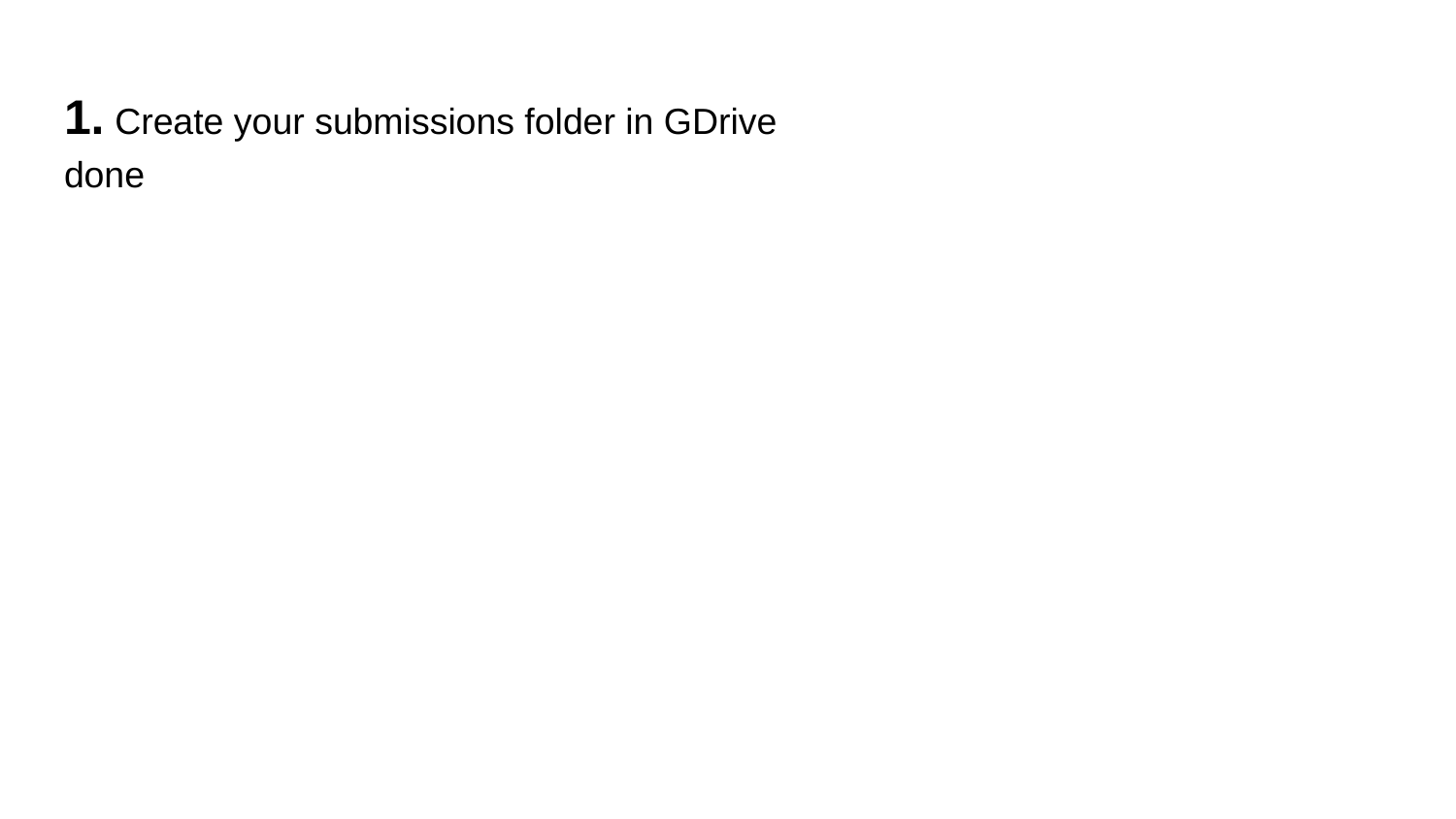

# 1. Create your submissions folder in GDrive
done